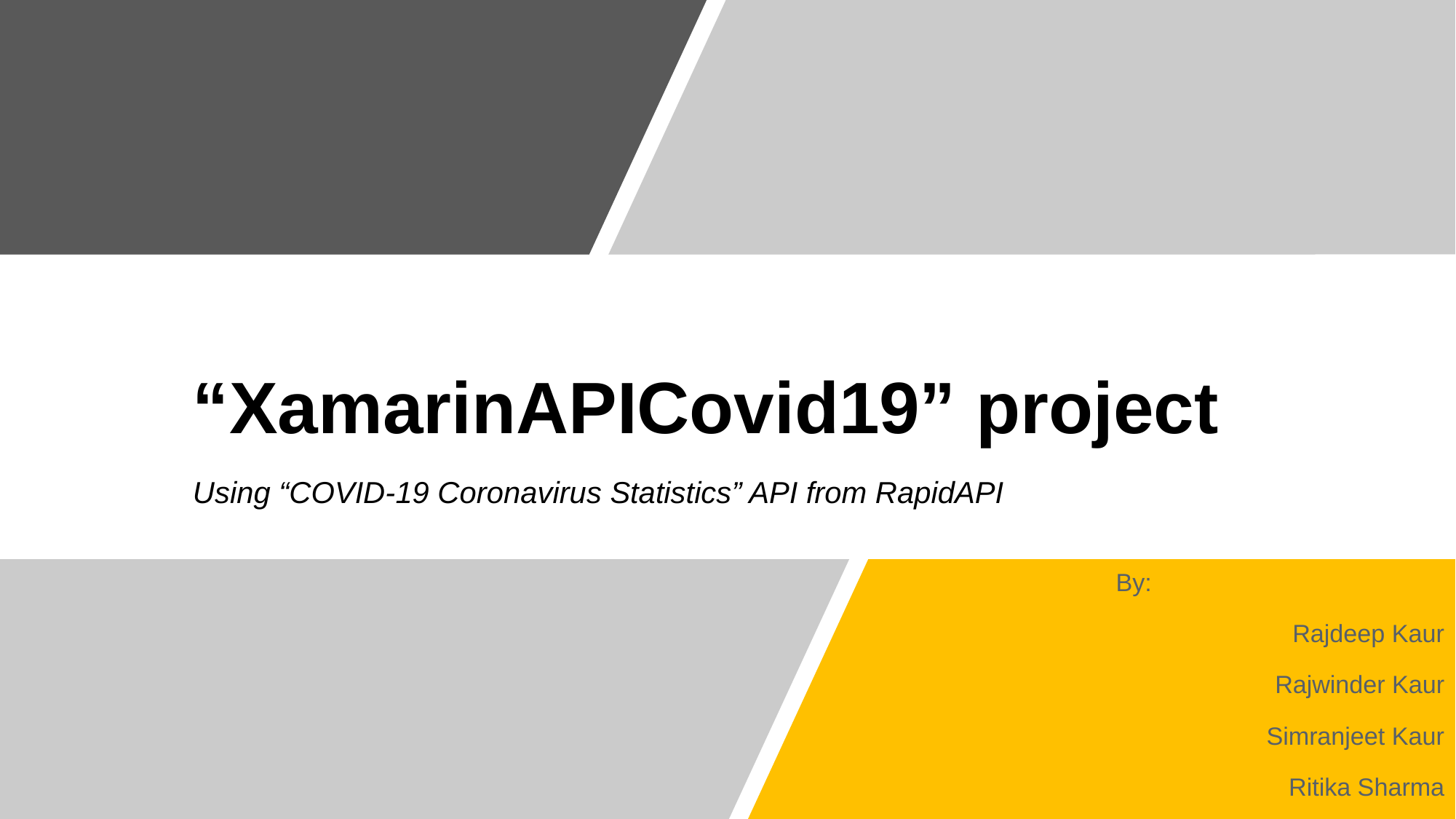

# “XamarinAPICovid19” project
Using “COVID-19 Coronavirus Statistics” API from RapidAPI

By:
Rajdeep Kaur
Rajwinder Kaur
Simranjeet Kaur
Ritika Sharma